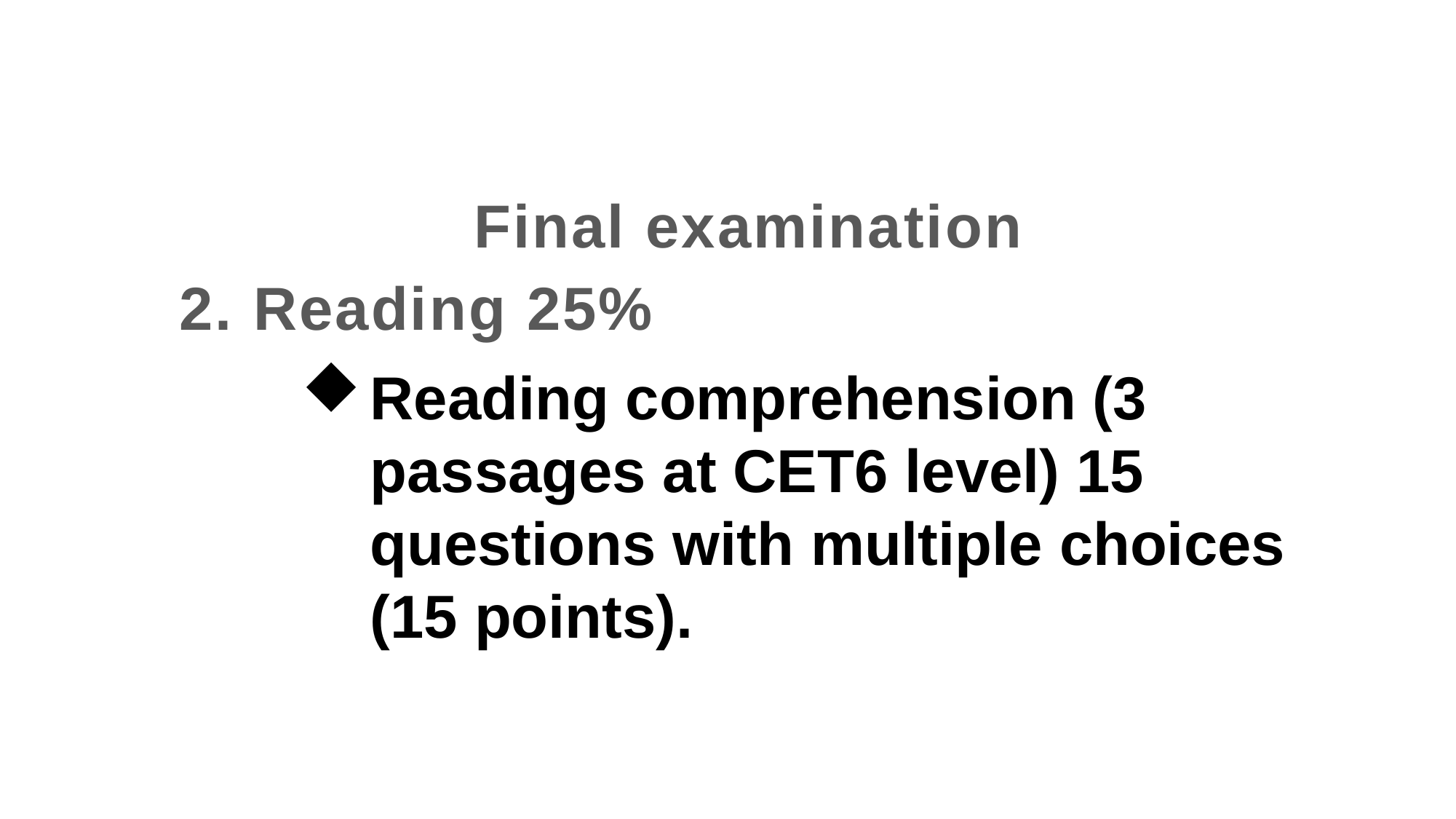

Final examination
2. Reading 25%
Reading comprehension (3 passages at CET6 level) 15 questions with multiple choices (15 points).